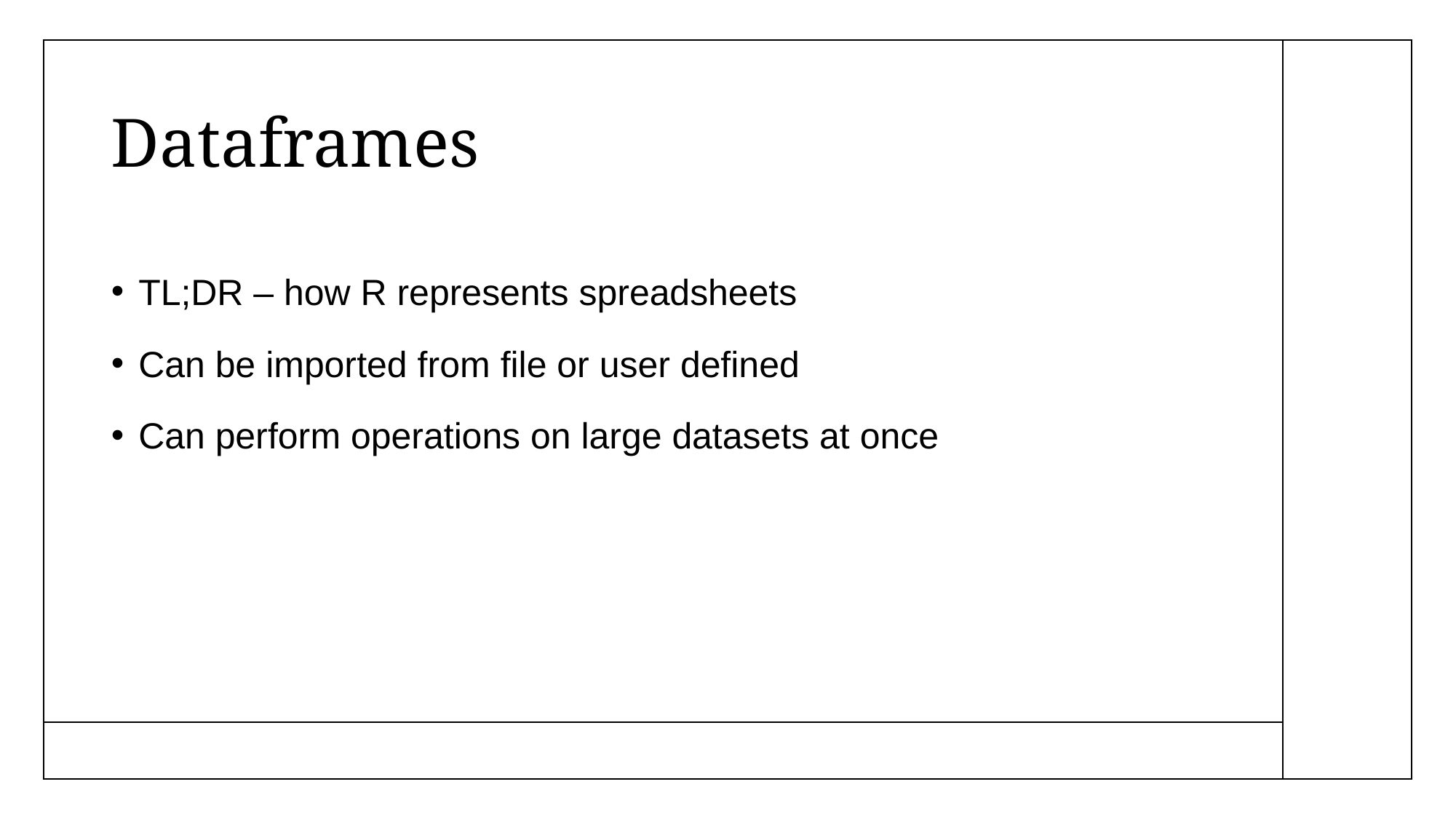

# Dataframes
TL;DR – how R represents spreadsheets
Can be imported from file or user defined
Can perform operations on large datasets at once